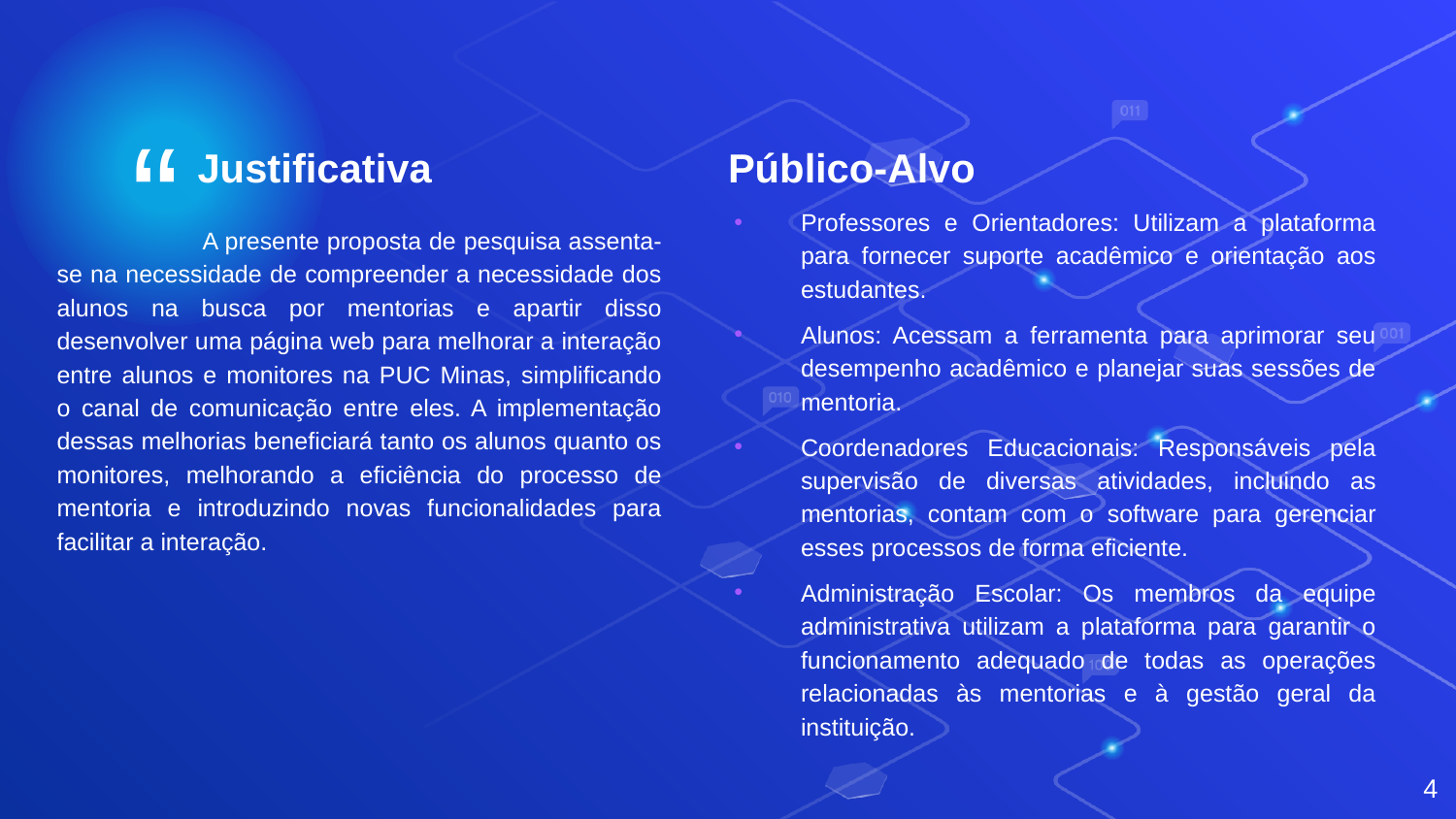

Justificativa
Público-Alvo
Professores e Orientadores: Utilizam a plataforma para fornecer suporte acadêmico e orientação aos estudantes.
Alunos: Acessam a ferramenta para aprimorar seu desempenho acadêmico e planejar suas sessões de mentoria.
Coordenadores Educacionais: Responsáveis pela supervisão de diversas atividades, incluindo as mentorias, contam com o software para gerenciar esses processos de forma eficiente.
Administração Escolar: Os membros da equipe administrativa utilizam a plataforma para garantir o funcionamento adequado de todas as operações relacionadas às mentorias e à gestão geral da instituição.
	A presente proposta de pesquisa assenta-se na necessidade de compreender a necessidade dos alunos na busca por mentorias e apartir disso desenvolver uma página web para melhorar a interação entre alunos e monitores na PUC Minas, simplificando o canal de comunicação entre eles. A implementação dessas melhorias beneficiará tanto os alunos quanto os monitores, melhorando a eficiência do processo de mentoria e introduzindo novas funcionalidades para facilitar a interação.
4